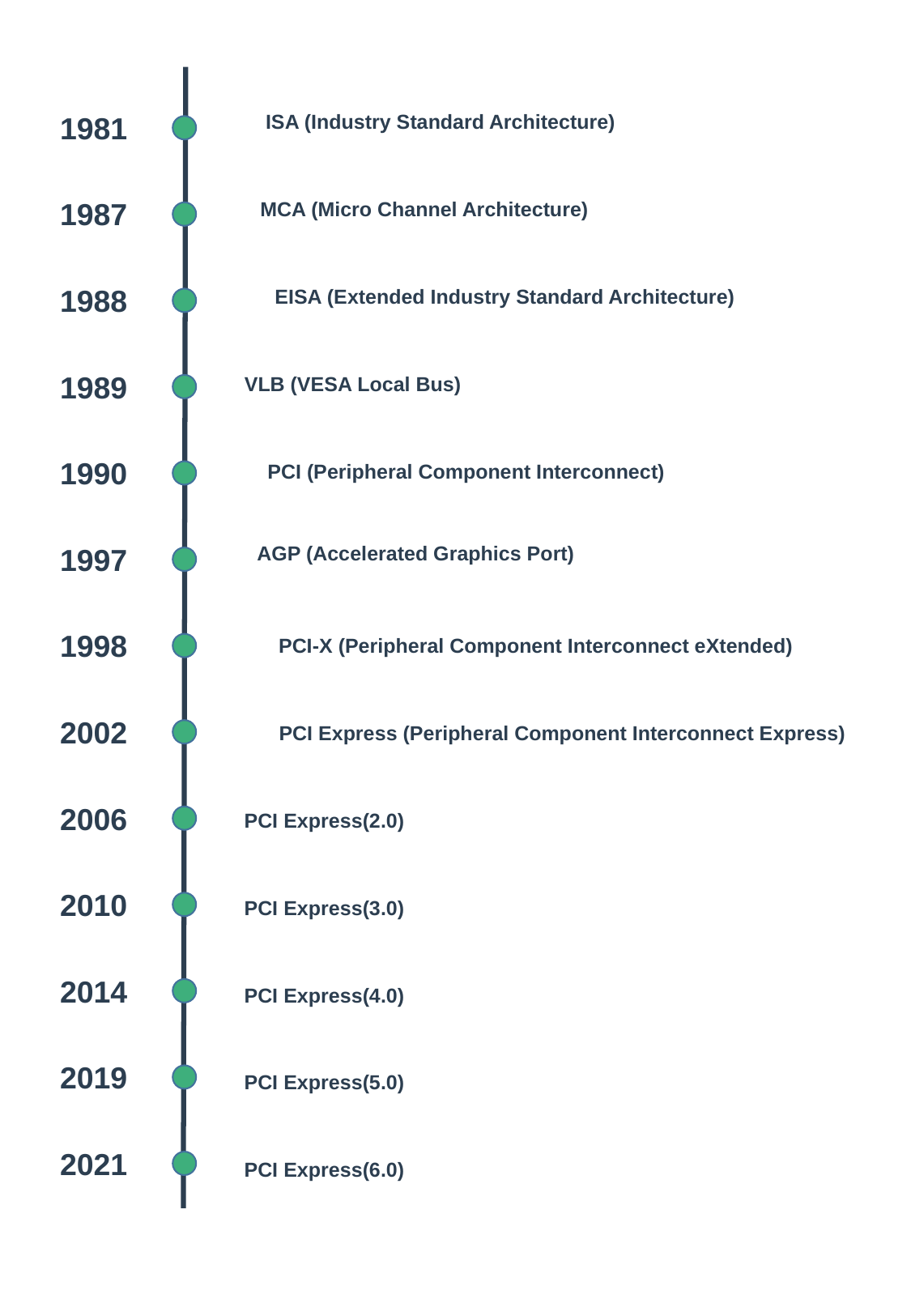

1981
ISA (Industry Standard Architecture)

1987
MCA (Micro Channel Architecture)

1988
EISA (Extended Industry Standard Architecture)

1989
VLB (VESA Local Bus)

1990
PCI (Peripheral Component Interconnect)

1997
AGP (Accelerated Graphics Port)

1998
PCI-X (Peripheral Component Interconnect eXtended)

2002
PCI Express (Peripheral Component Interconnect Express)

2006
PCI Express(2.0)

2010
PCI Express(3.0)

2014
PCI Express(4.0)

2019
PCI Express(5.0)

2021
PCI Express(6.0)